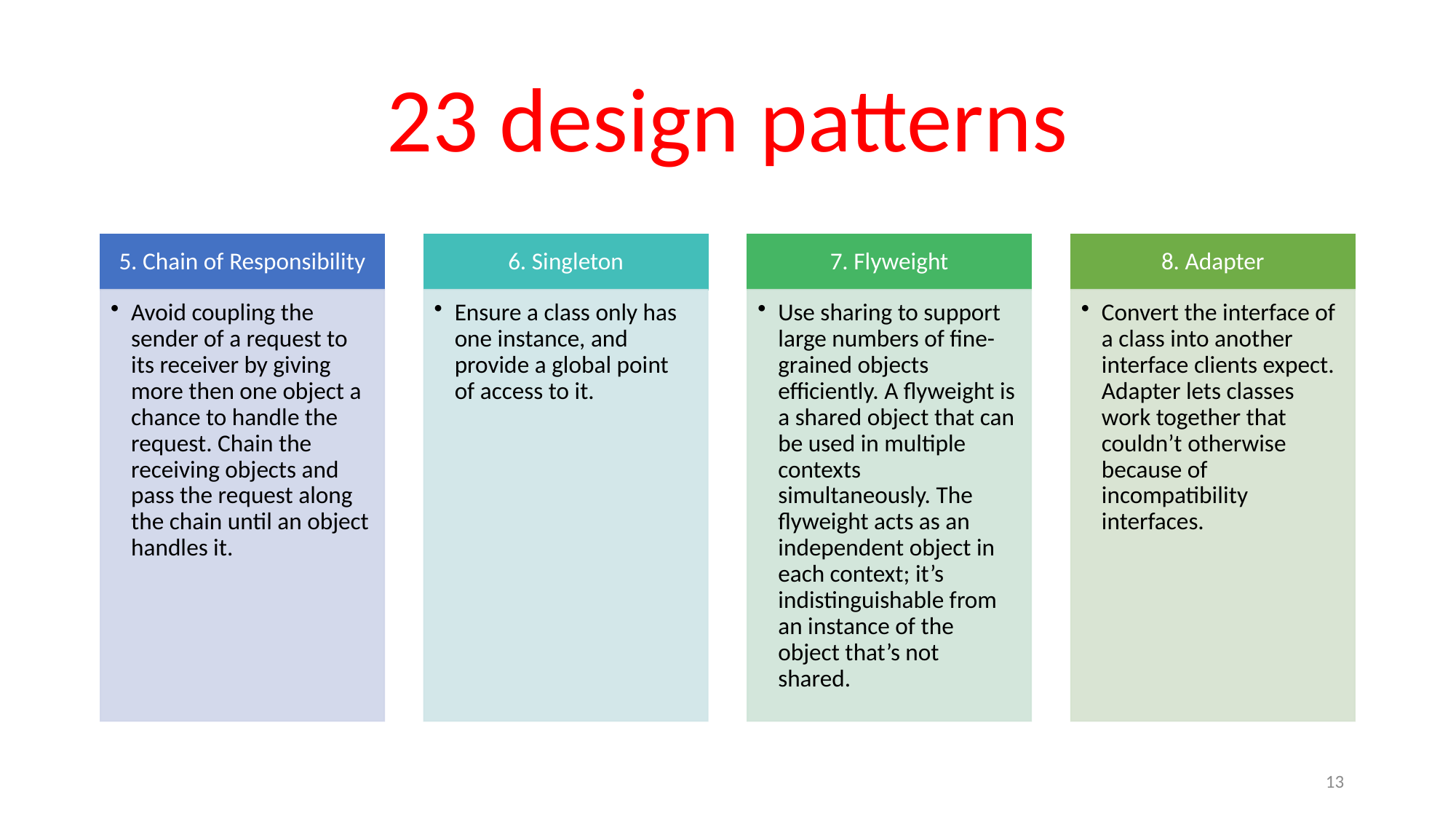

# 23 design patterns
5. Chain of Responsibility
Avoid coupling the sender of a request to its receiver by giving more then one object a chance to handle the request. Chain the receiving objects and pass the request along the chain until an object handles it.
6. Singleton
Ensure a class only has one instance, and provide a global point of access to it.
7. Flyweight
Use sharing to support large numbers of fine-grained objects efficiently. A flyweight is a shared object that can be used in multiple contexts simultaneously. The flyweight acts as an independent object in each context; it’s indistinguishable from an instance of the object that’s not shared.
8. Adapter
Convert the interface of a class into another interface clients expect. Adapter lets classes work together that couldn’t otherwise because of incompatibility interfaces.
13